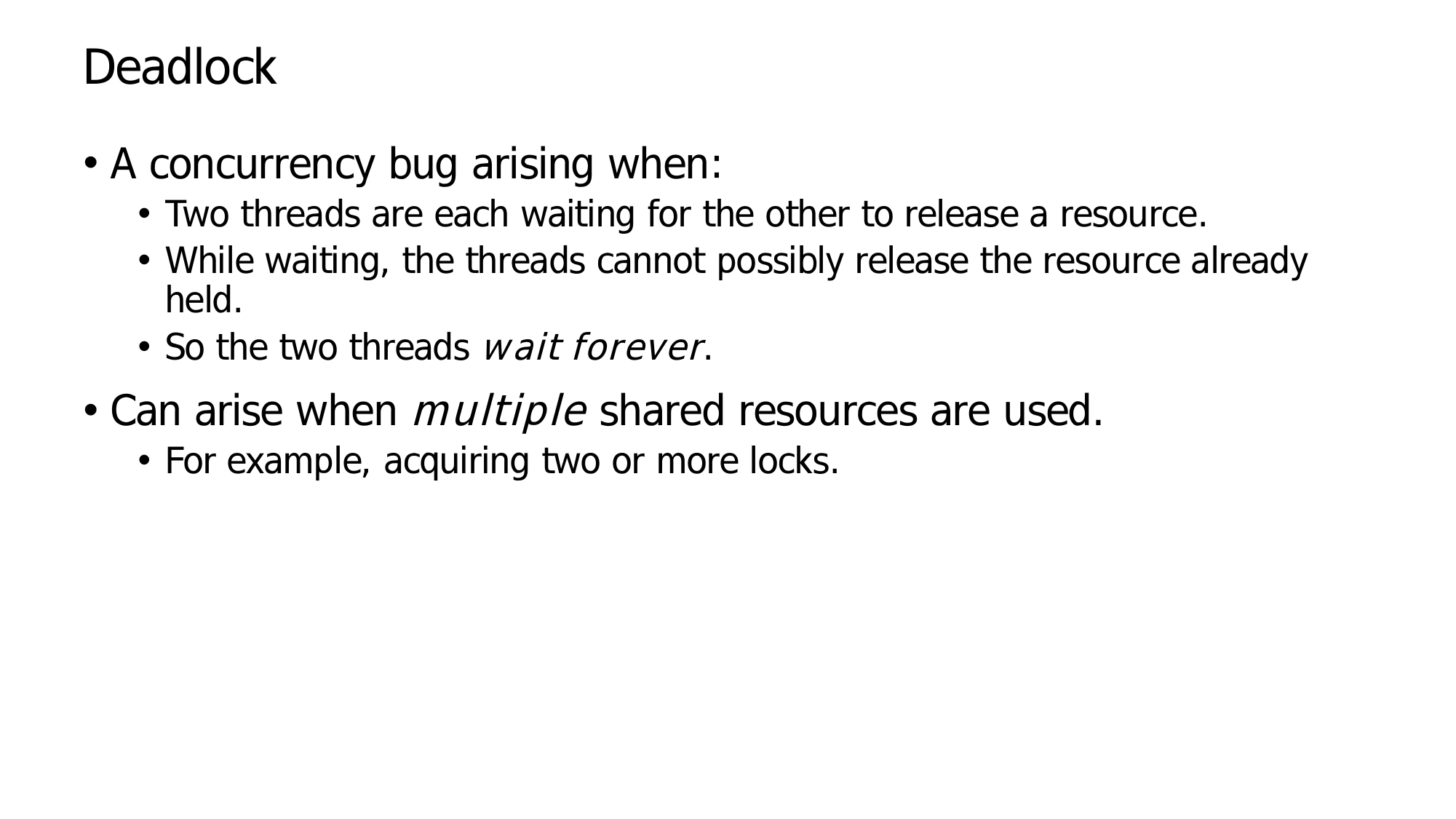

# Deadlock
A concurrency bug arising when:
Two threads are each waiting for the other to release a resource.
While waiting, the threads cannot possibly release the resource already held.
So the two threads wait forever.
Can arise when multiple shared resources are used.
For example, acquiring two or more locks.